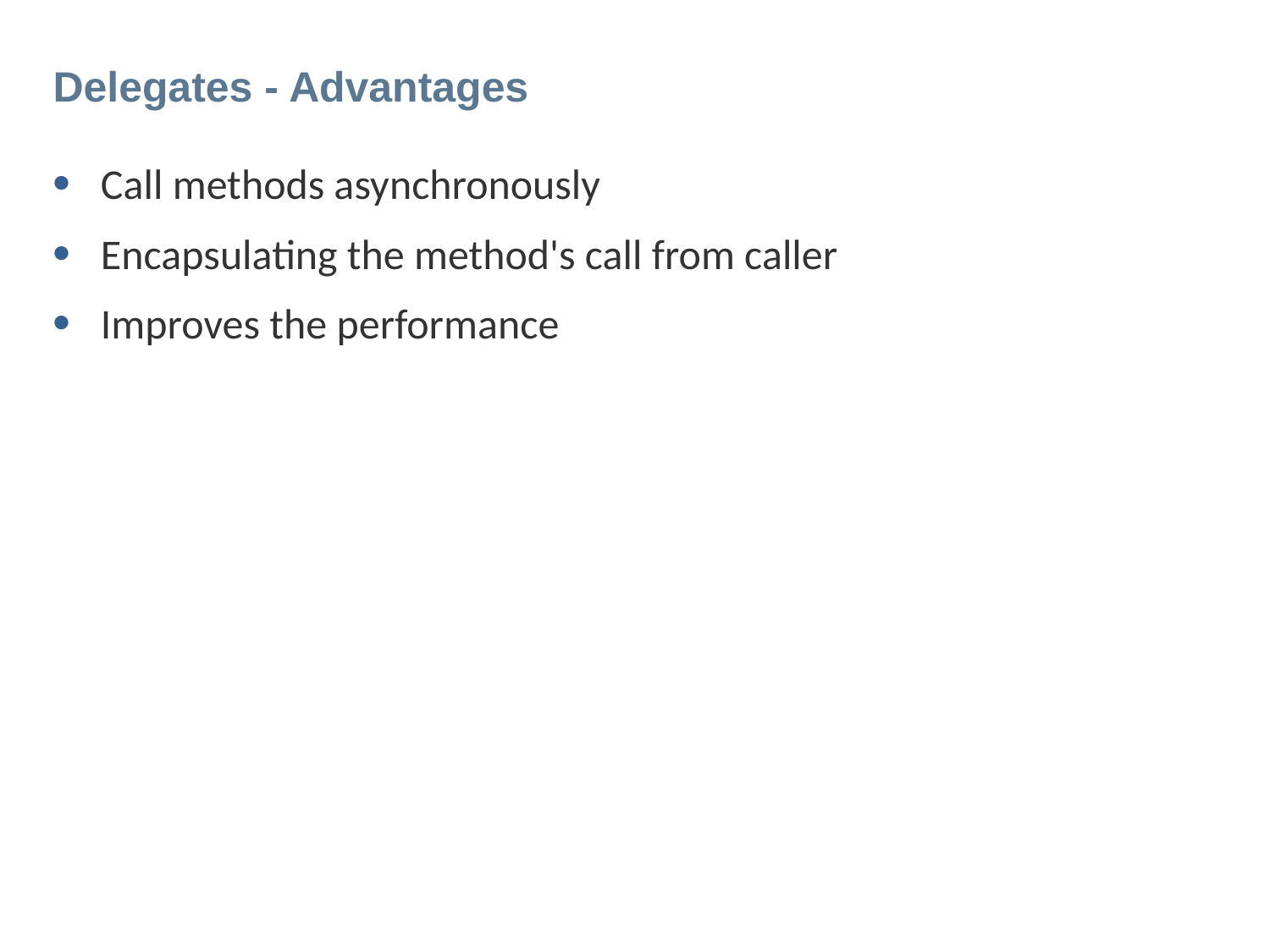

# Delegates - Advantages
Call methods asynchronously
Encapsulating the method's call from caller
Improves the performance